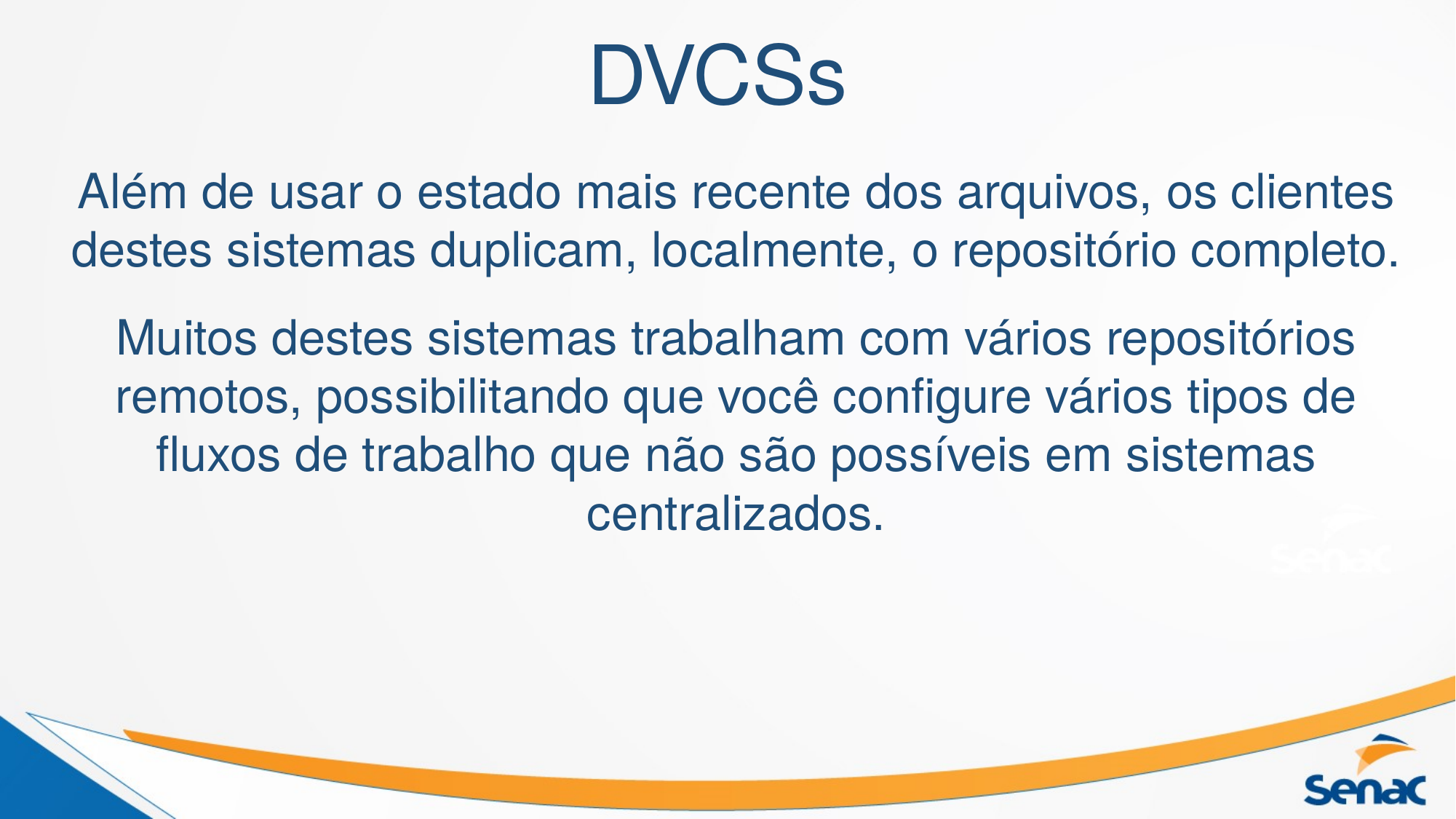

# DVCSs
Além de usar o estado mais recente dos arquivos, os clientes destes sistemas duplicam, localmente, o repositório completo.
Muitos destes sistemas trabalham com vários repositórios remotos, possibilitando que você configure vários tipos de fluxos de trabalho que não são possíveis em sistemas centralizados.